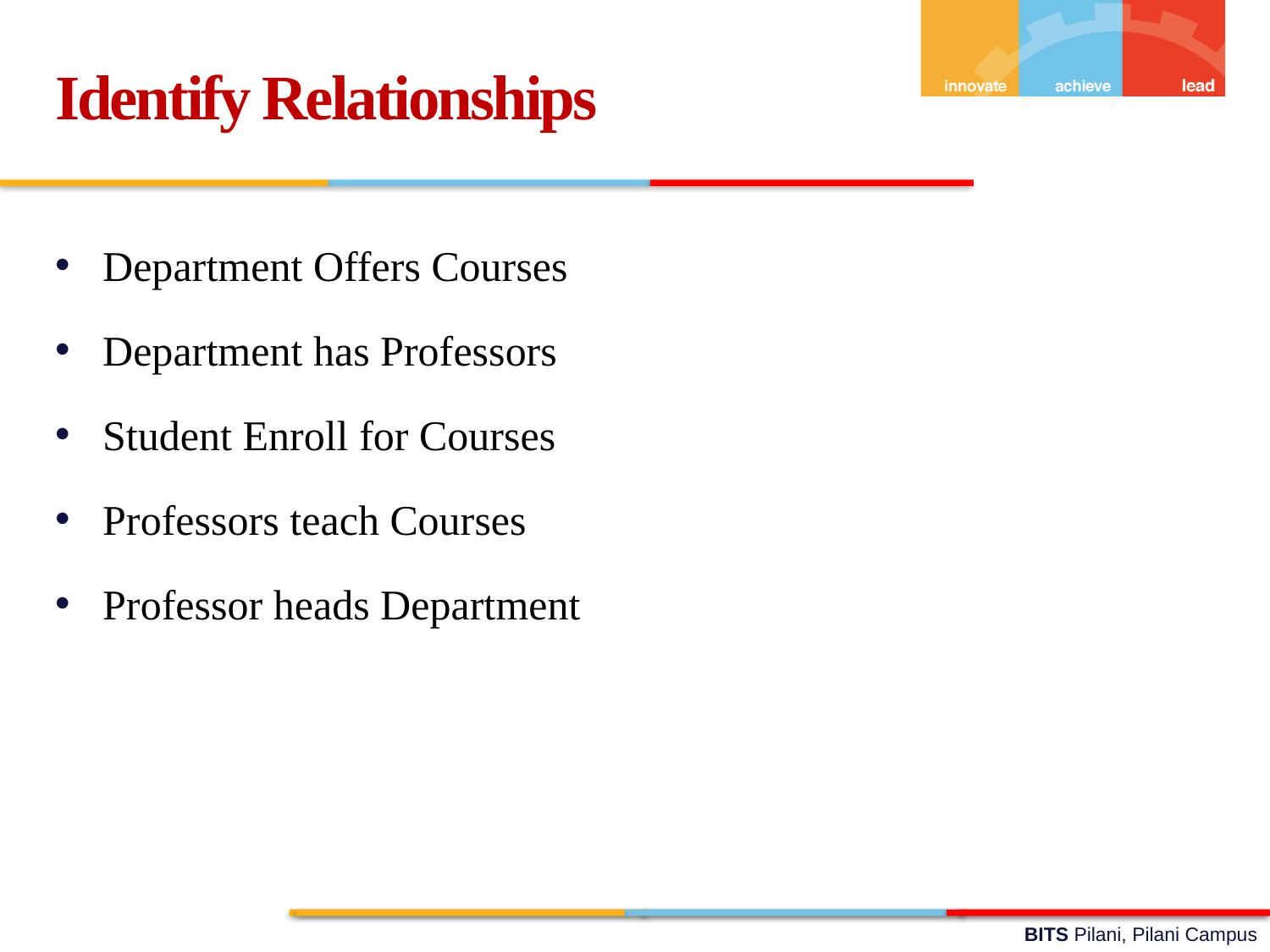

Identify Relationships
Department Offers Courses
Department has Professors
Student Enroll for Courses
Professors teach Courses
Professor heads Department